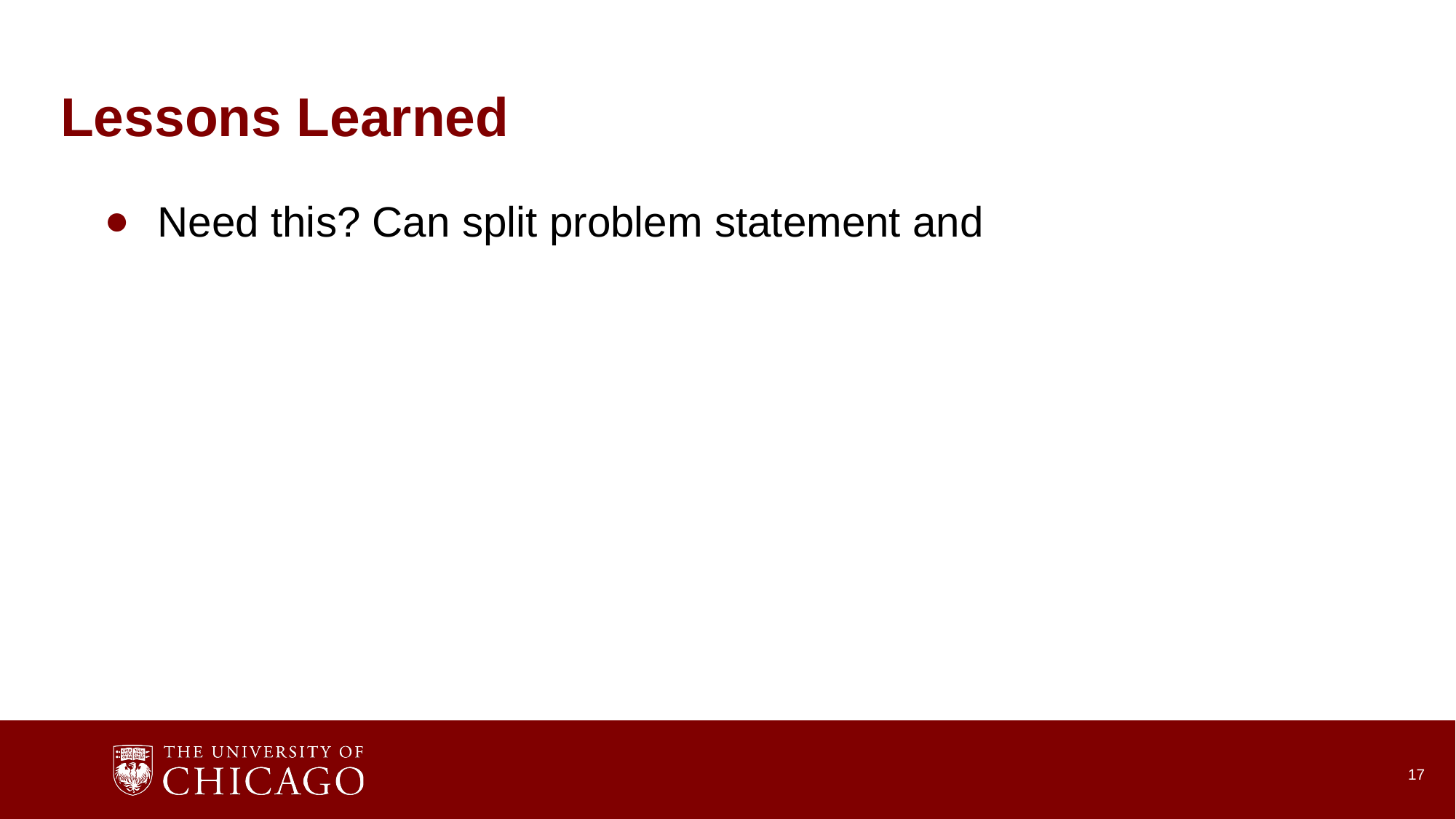

# Lessons Learned
Need this? Can split problem statement and
17